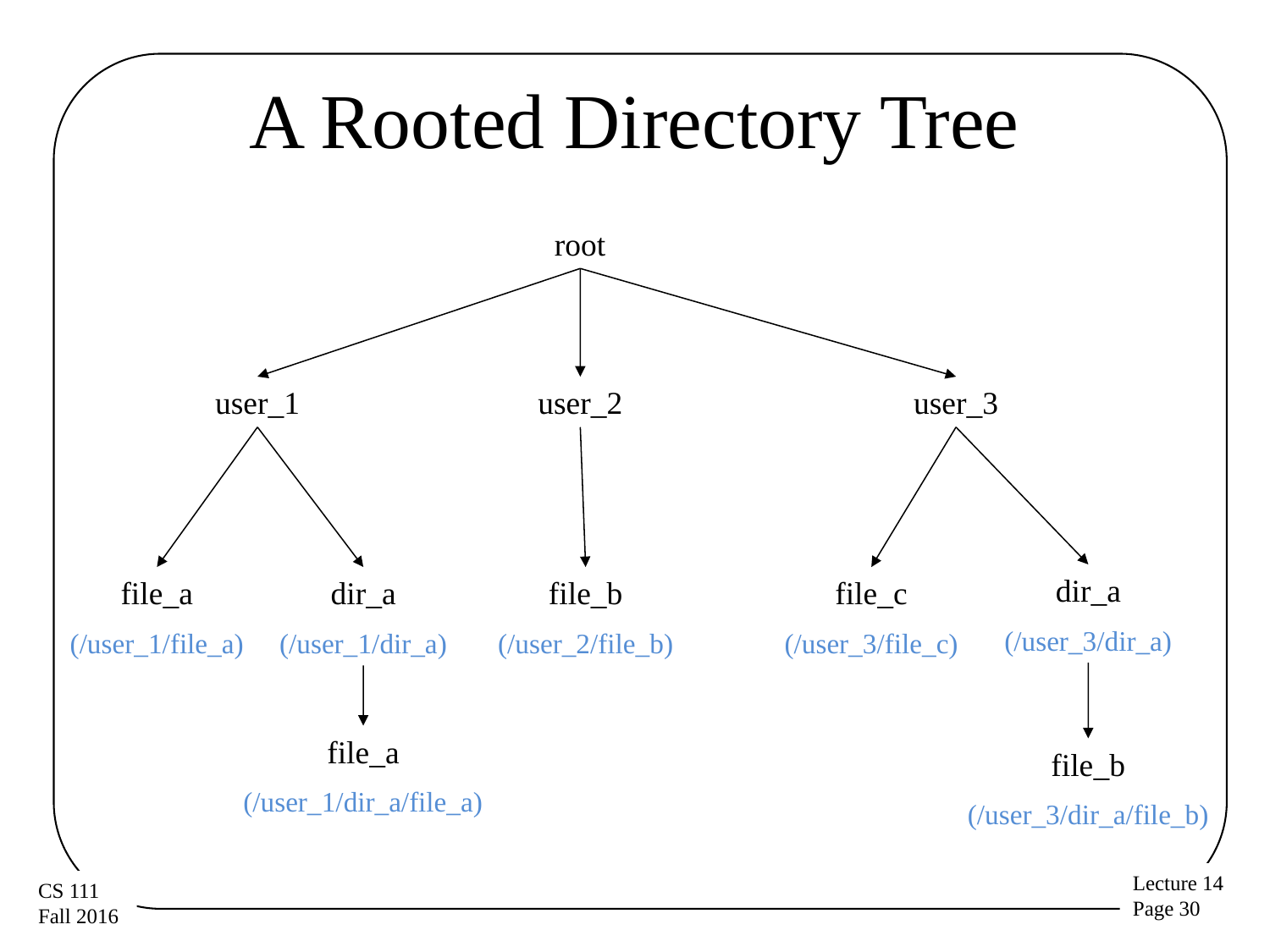

# A Rooted Directory Tree
root

user_1
user_2
user_3
dir_a
(/user_3/dir_a)
file_a
(/user_1/file_a)
dir_a
(/user_1/dir_a)
file_b
(/user_2/file_b)
file_c
(/user_3/file_c)
file_a
(/user_1/dir_a/file_a)
file_b
(/user_3/dir_a/file_b)